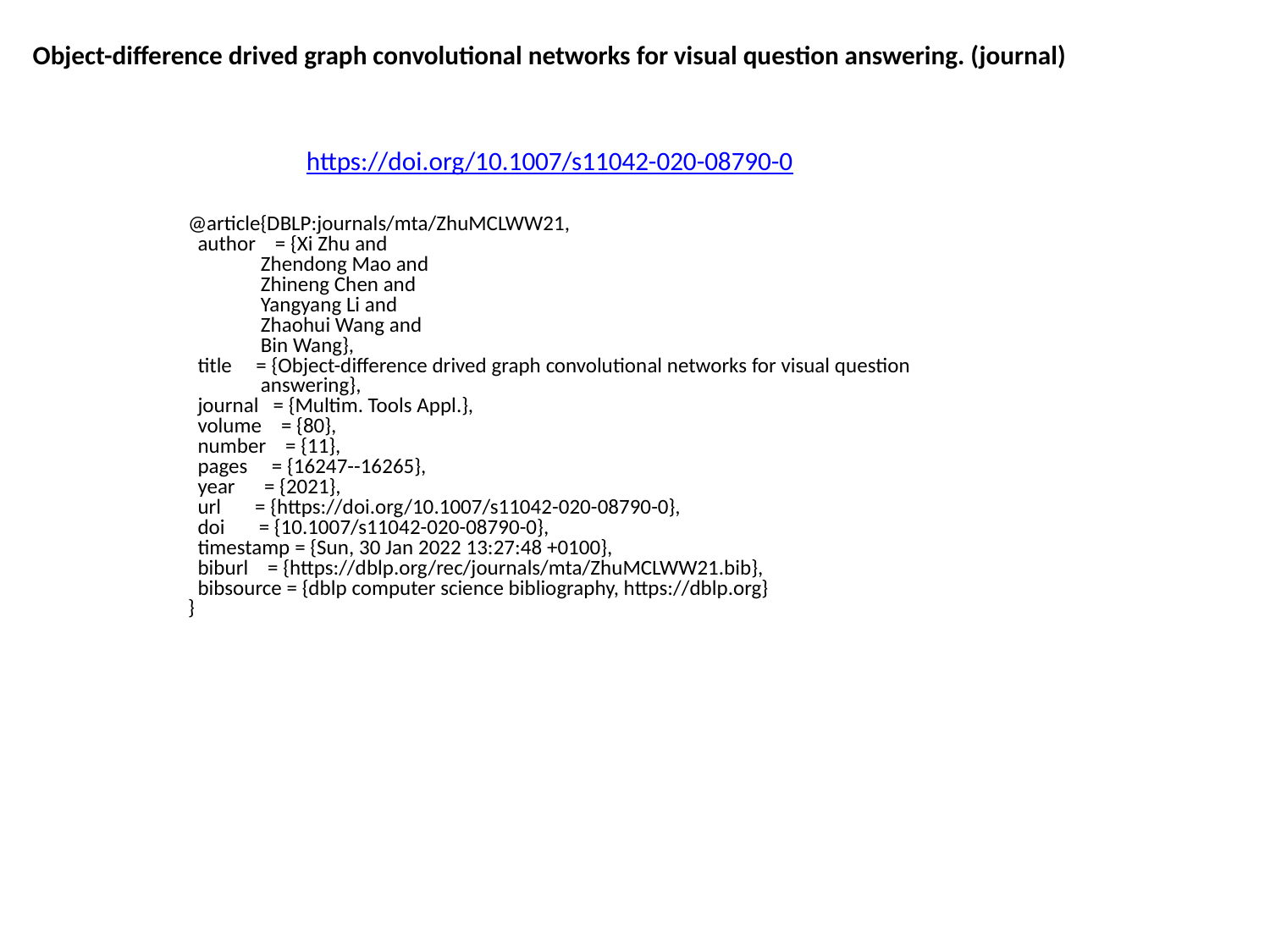

Object-difference drived graph convolutional networks for visual question answering. (journal)

https://doi.org/10.1007/s11042-020-08790-0

@article{DBLP:journals/mta/ZhuMCLWW21,
  author    = {Xi Zhu and
               Zhendong Mao and
               Zhineng Chen and
               Yangyang Li and
               Zhaohui Wang and
               Bin Wang},
  title     = {Object-difference drived graph convolutional networks for visual question
               answering},
  journal   = {Multim. Tools Appl.},
  volume    = {80},
  number    = {11},
  pages     = {16247--16265},
  year      = {2021},
  url       = {https://doi.org/10.1007/s11042-020-08790-0},
  doi       = {10.1007/s11042-020-08790-0},
  timestamp = {Sun, 30 Jan 2022 13:27:48 +0100},
  biburl    = {https://dblp.org/rec/journals/mta/ZhuMCLWW21.bib},
  bibsource = {dblp computer science bibliography, https://dblp.org}
}